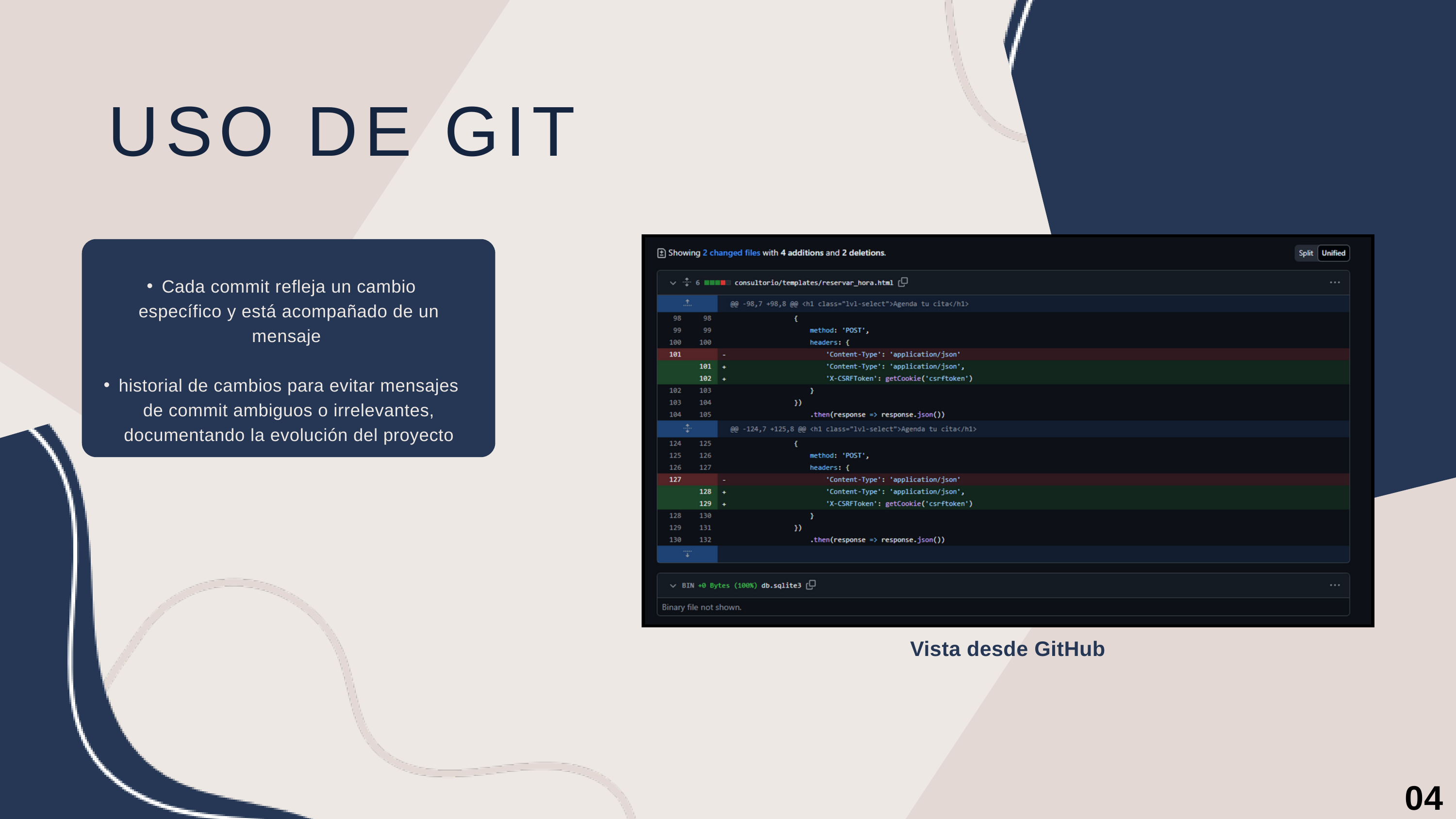

USO DE GIT

Cada commit refleja un cambio específico y está acompañado de un mensaje

historial de cambios para evitar mensajes de commit ambiguos o irrelevantes, documentando la evolución del proyecto

Vista desde GitHub
04